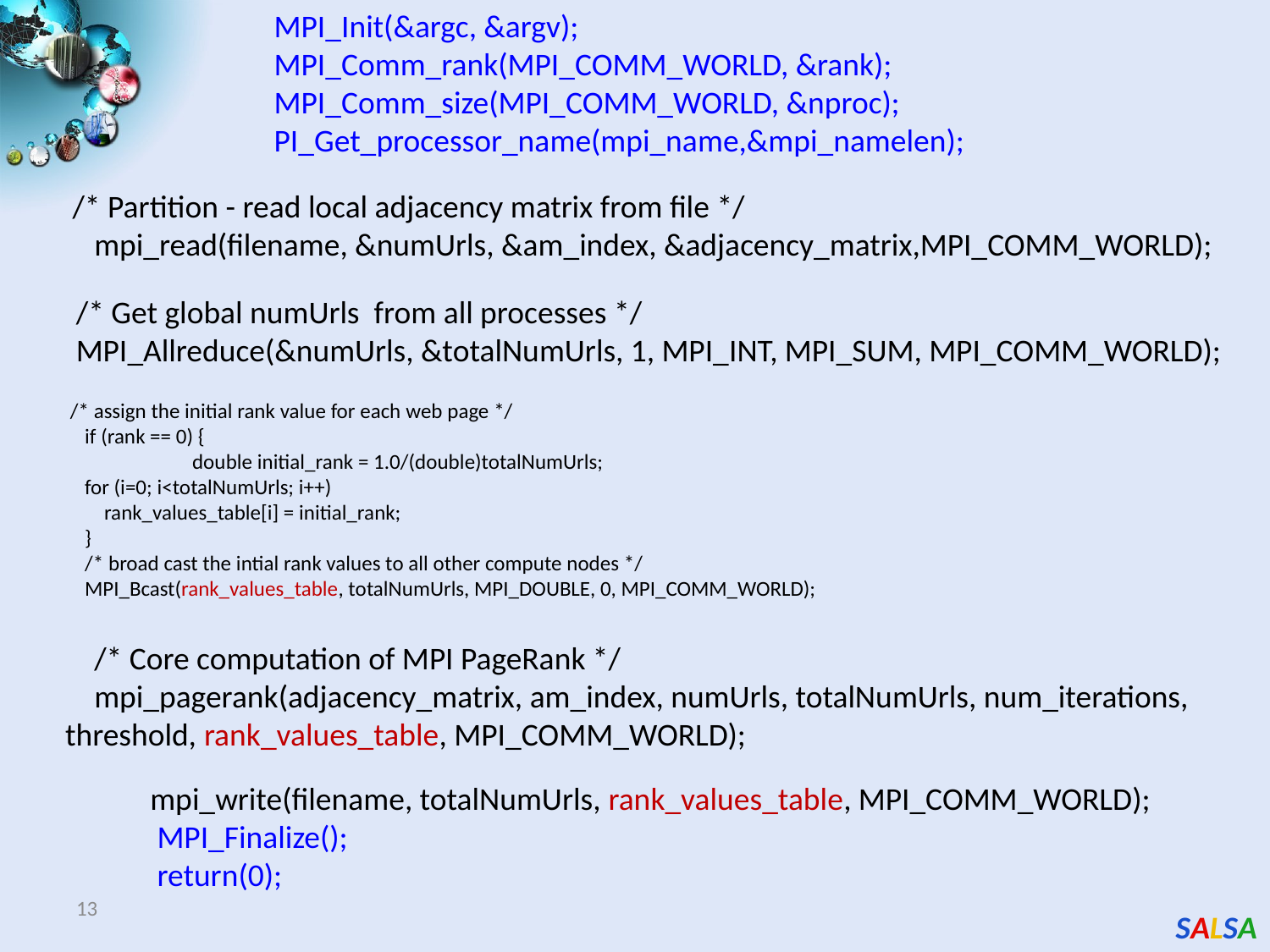

MPI_Init(&argc, &argv);
    MPI_Comm_rank(MPI_COMM_WORLD, &rank);
    MPI_Comm_size(MPI_COMM_WORLD, &nproc);
    PI_Get_processor_name(mpi_name,&mpi_namelen);
 /* Partition - read local adjacency matrix from file */
    mpi_read(filename, &numUrls, &am_index, &adjacency_matrix,MPI_COMM_WORLD);
/* Get global numUrls  from all processes */
MPI_Allreduce(&numUrls, &totalNumUrls, 1, MPI_INT, MPI_SUM, MPI_COMM_WORLD);
 /* assign the initial rank value for each web page */
    if (rank == 0) {
	double initial_rank = 1.0/(double)totalNumUrls;
    for (i=0; i<totalNumUrls; i++)
        rank_values_table[i] = initial_rank;
    }
    /* broad cast the intial rank values to all other compute nodes */
    MPI_Bcast(rank_values_table, totalNumUrls, MPI_DOUBLE, 0, MPI_COMM_WORLD);

    /* Core computation of MPI PageRank */
    mpi_pagerank(adjacency_matrix, am_index, numUrls, totalNumUrls, num_iterations, threshold, rank_values_table, MPI_COMM_WORLD);

mpi_write(filename, totalNumUrls, rank_values_table, MPI_COMM_WORLD);
 MPI_Finalize();
 return(0);
13